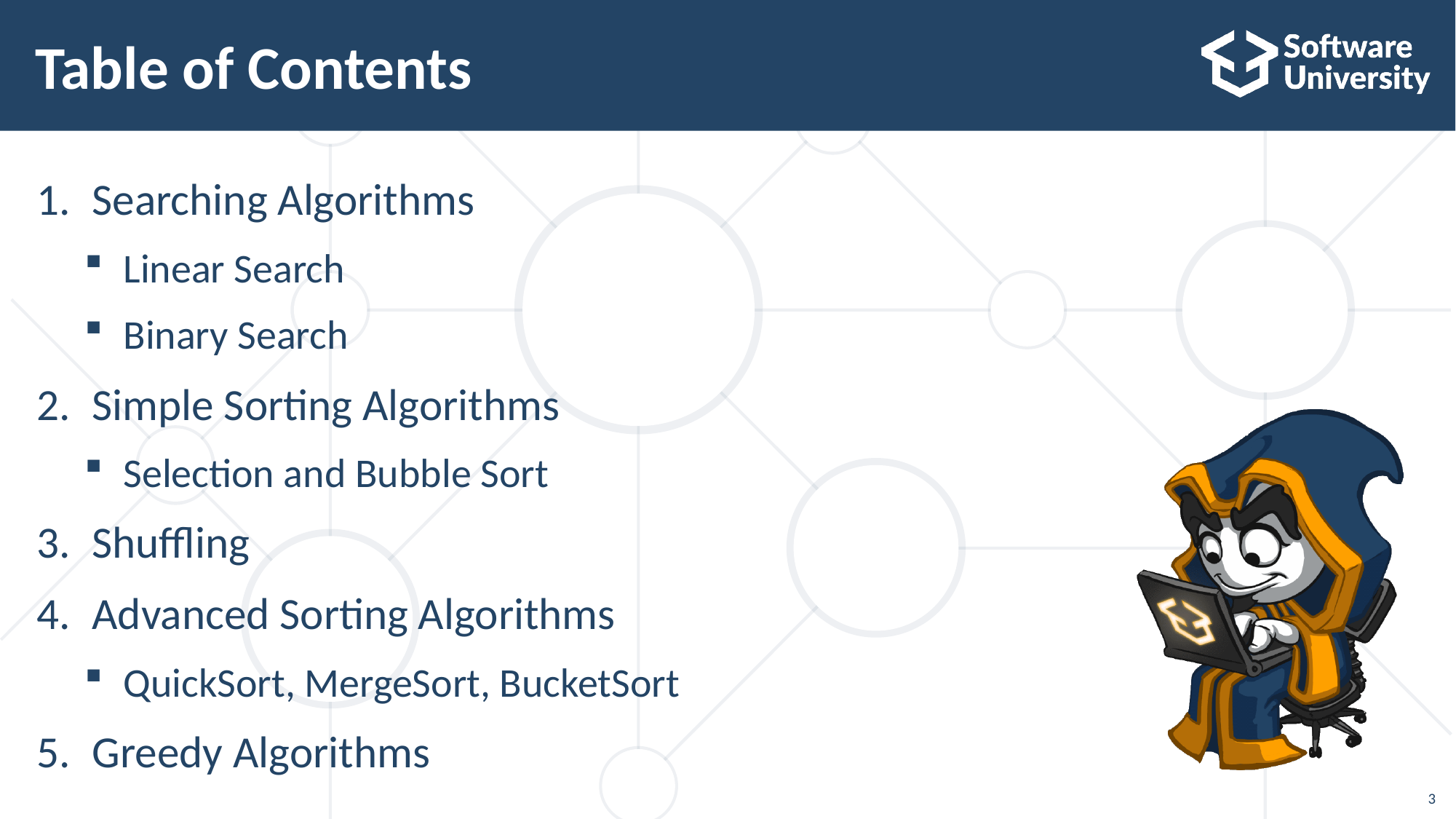

# Table of Contents
Searching Algorithms
Linear Search
Binary Search
Simple Sorting Algorithms
Selection and Bubble Sort
Shuffling
Advanced Sorting Algorithms
QuickSort, MergeSort, BucketSort
Greedy Algorithms
3